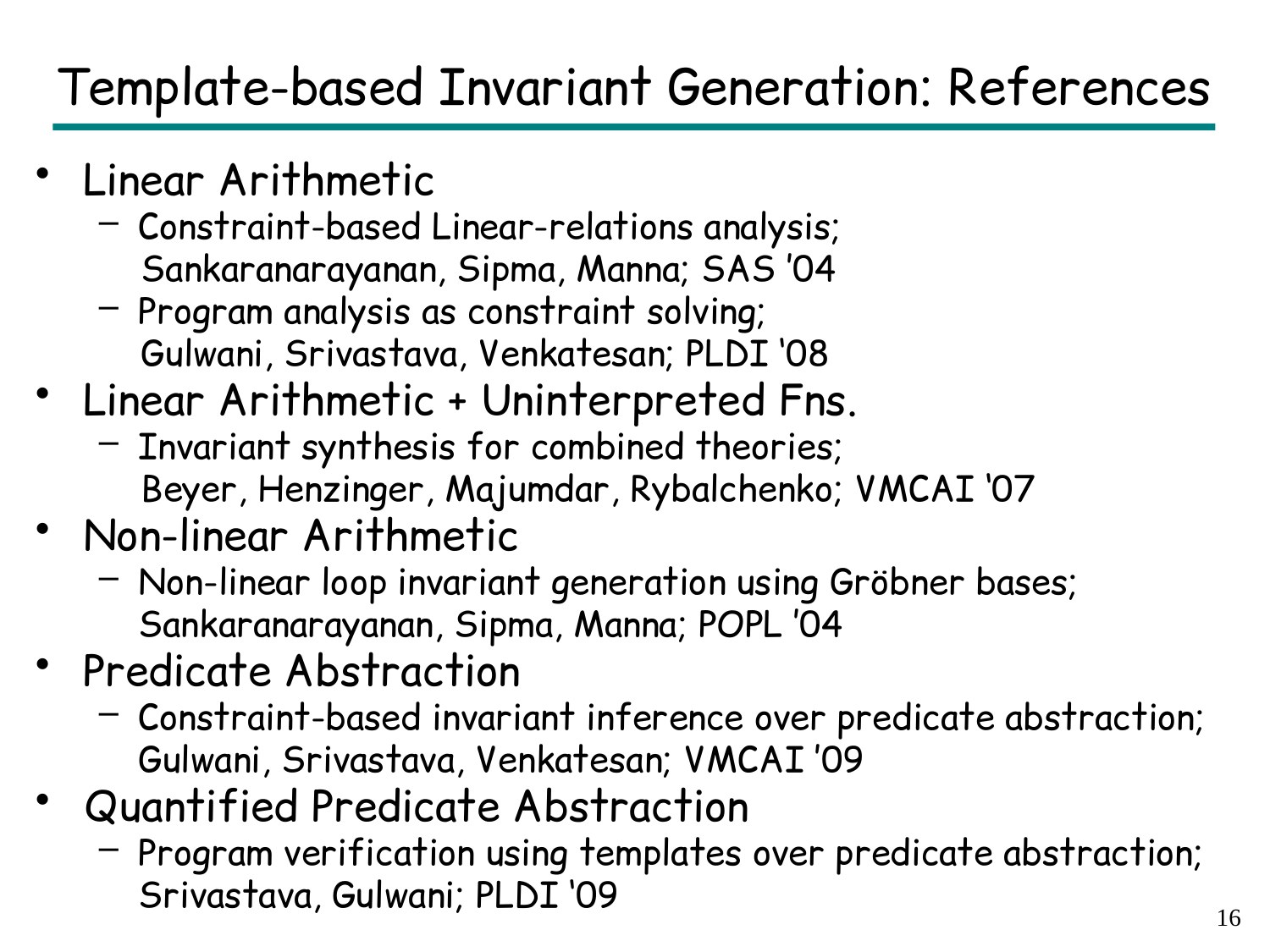

# Template-based Invariant Generation: References
Linear Arithmetic
Constraint-based Linear-relations analysis;
    Sankaranarayanan, Sipma, Manna; SAS ’04
Program analysis as constraint solving;
    Gulwani, Srivastava, Venkatesan; PLDI ‘08
Linear Arithmetic + Uninterpreted Fns.
Invariant synthesis for combined theories;
    Beyer, Henzinger, Majumdar, Rybalchenko; VMCAI ‘07
Non-linear Arithmetic
Non-linear loop invariant generation using Gröbner bases; Sankaranarayanan, Sipma, Manna; POPL ’04
Predicate Abstraction
Constraint-based invariant inference over predicate abstraction; Gulwani, Srivastava, Venkatesan; VMCAI ’09
Quantified Predicate Abstraction
Program verification using templates over predicate abstraction; Srivastava, Gulwani; PLDI ‘09

16